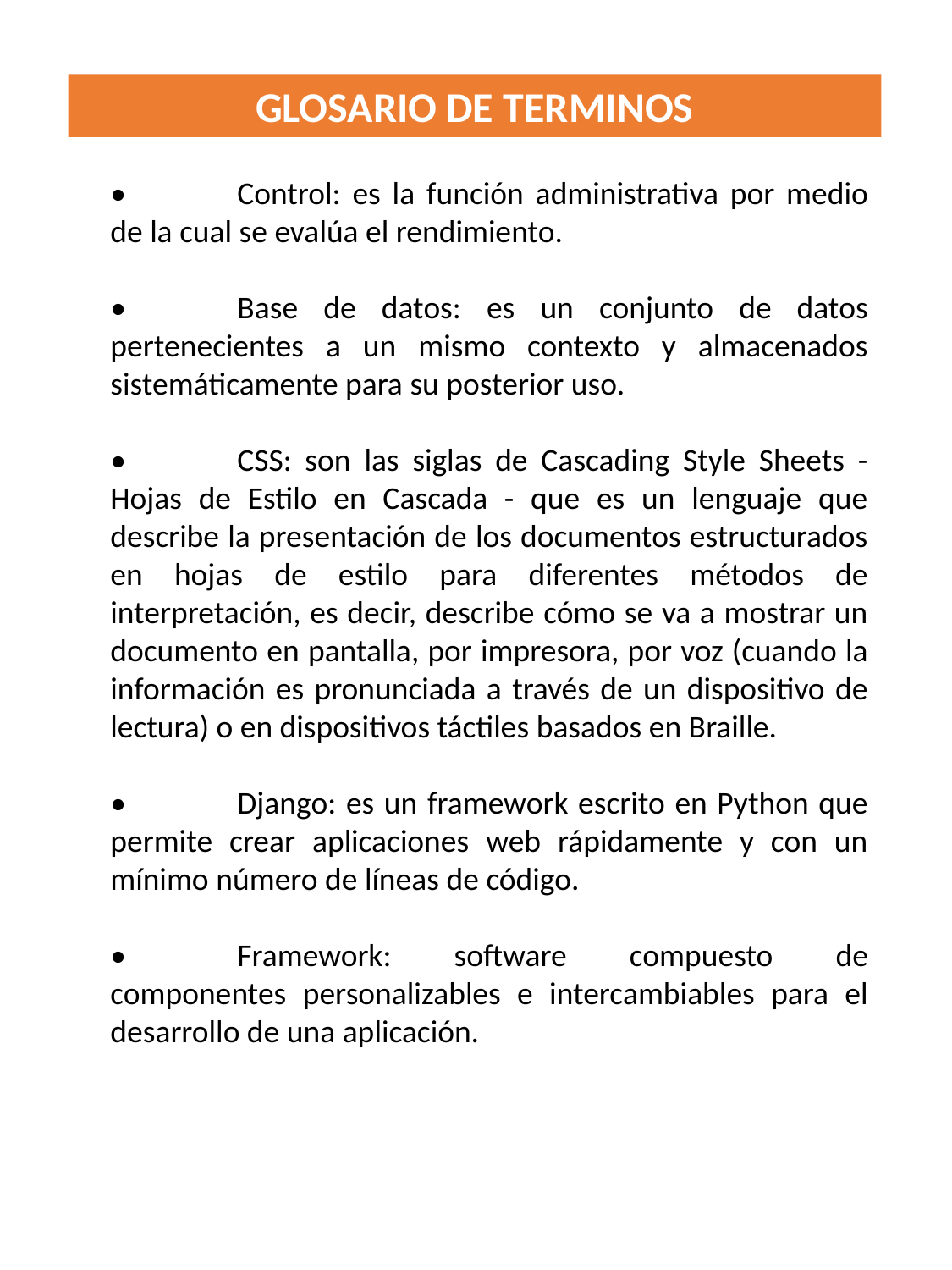

GLOSARIO DE TERMINOS
•	Control: es la función administrativa por medio de la cual se evalúa el rendimiento.

•	Base de datos: es un conjunto de datos pertenecientes a un mismo contexto y almacenados sistemáticamente para su posterior uso.

•	CSS: son las siglas de Cascading Style Sheets - Hojas de Estilo en Cascada - que es un lenguaje que describe la presentación de los documentos estructurados en hojas de estilo para diferentes métodos de interpretación, es decir, describe cómo se va a mostrar un documento en pantalla, por impresora, por voz (cuando la información es pronunciada a través de un dispositivo de lectura) o en dispositivos táctiles basados en Braille.

•	Django: es un framework escrito en Python que permite crear aplicaciones web rápidamente y con un mínimo número de líneas de código.

•	Framework: software compuesto de componentes personalizables e intercambiables para el desarrollo de una aplicación.